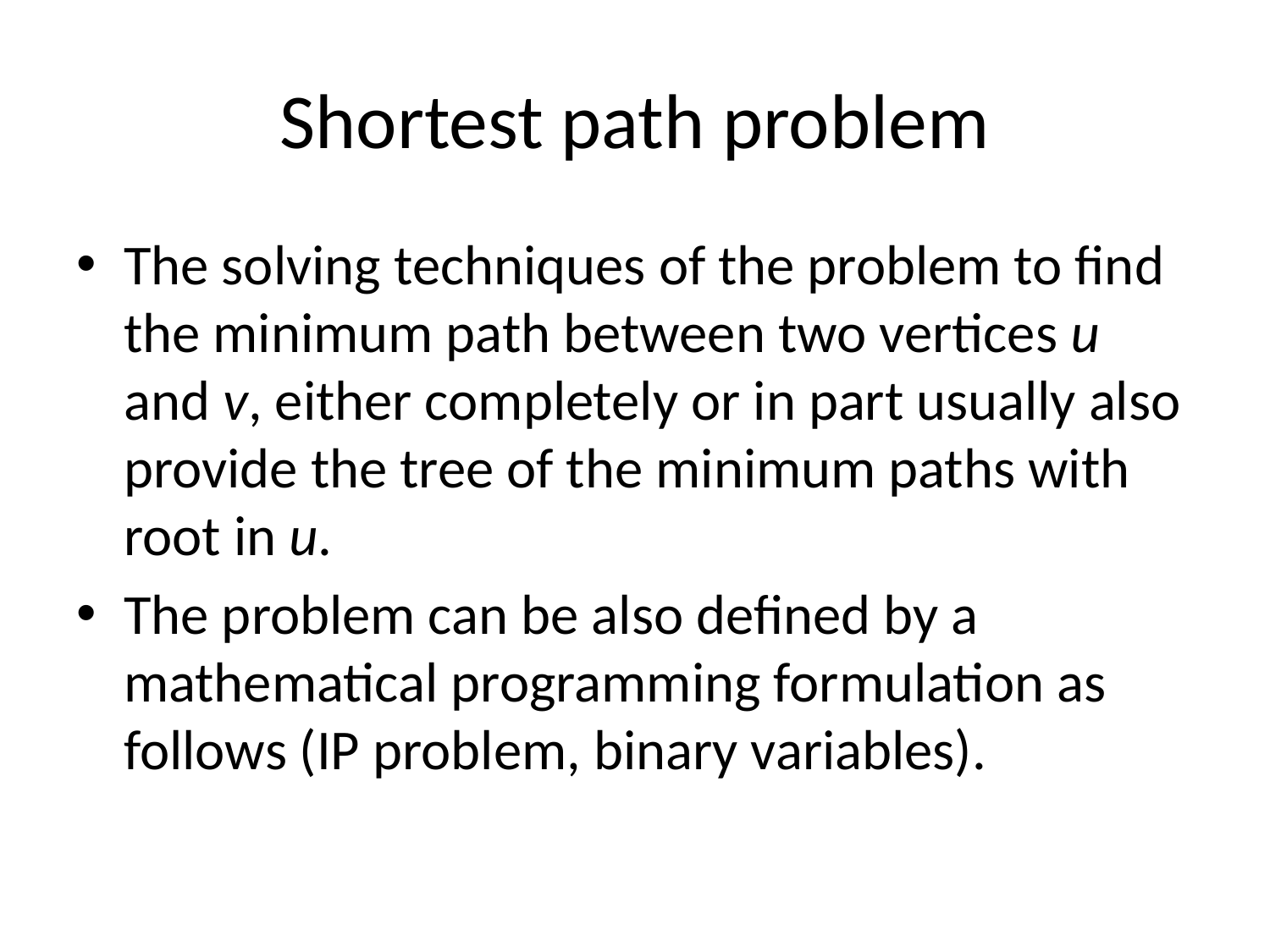

# Shortest path problem
The solving techniques of the problem to find the minimum path between two vertices u and v, either completely or in part usually also provide the tree of the minimum paths with root in u.
The problem can be also defined by a mathematical programming formulation as follows (IP problem, binary variables).